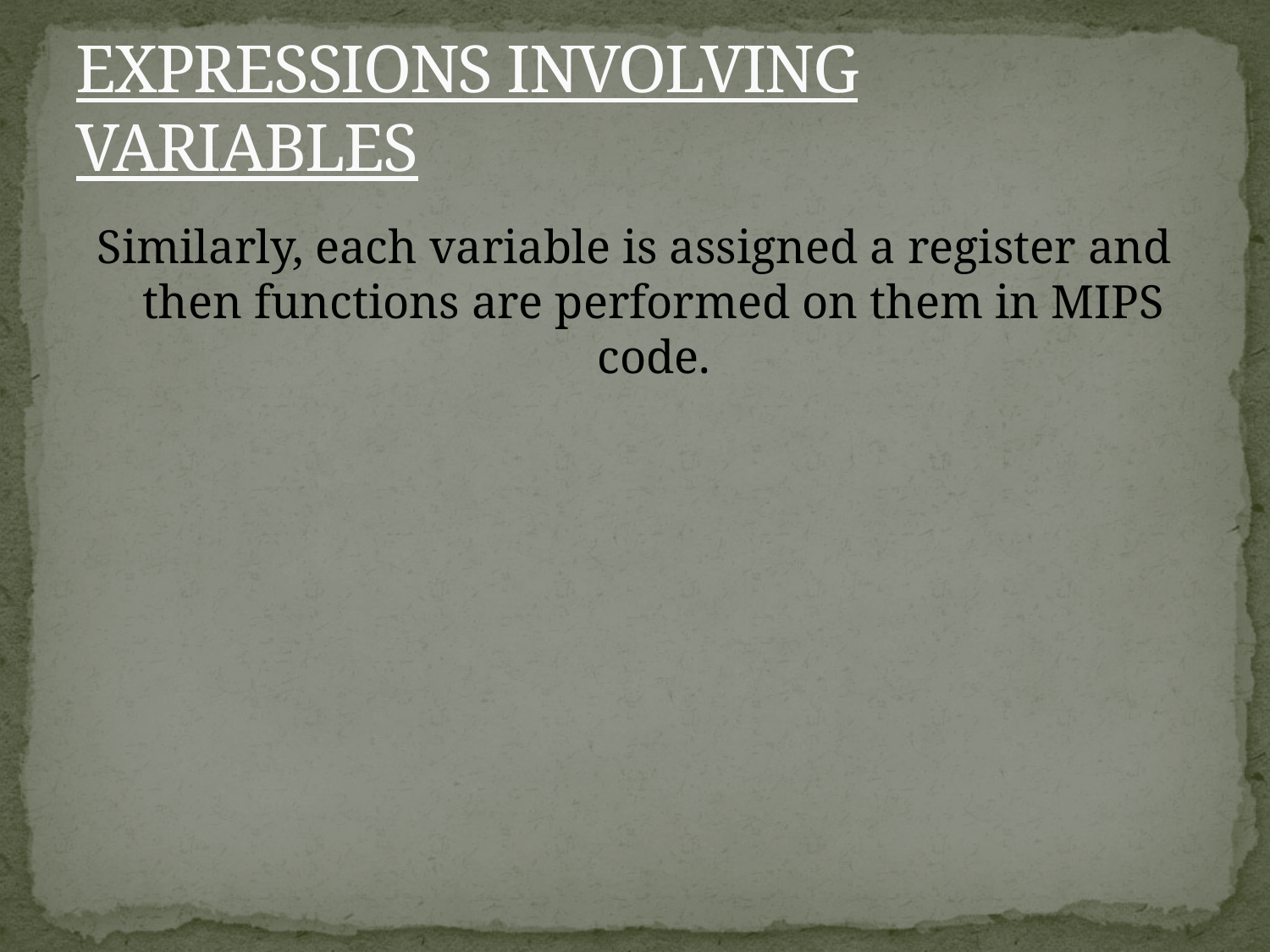

# EXPRESSIONS INVOLVING VARIABLES
Similarly, each variable is assigned a register and then functions are performed on them in MIPS code.